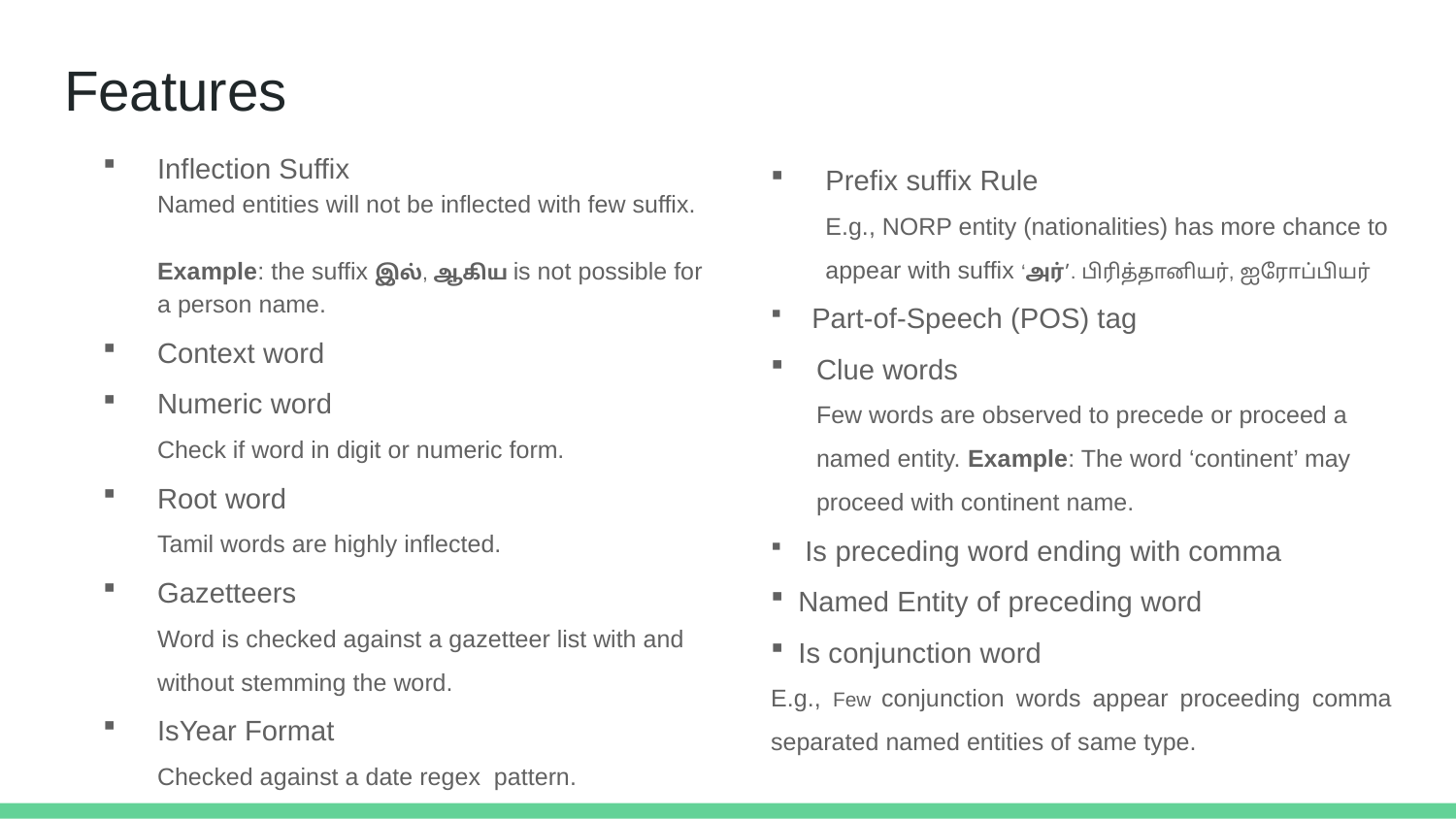

# Features
Inflection Suffix
Named entities will not be inflected with few suffix.
Example: the suffix இல், ஆகிய is not possible for a person name.
Context word
Numeric word
Check if word in digit or numeric form.
Root word
Tamil words are highly inflected.
Gazetteers
Word is checked against a gazetteer list with and without stemming the word.
IsYear Format
Checked against a date regex  pattern.

Prefix suffix Rule
E.g., NORP entity (nationalities) has more chance to appear with suffix ‘அர்’. பிரித்தானியர், ஐரோப்பியர்
  Part-of-Speech (POS) tag
Clue words
Few words are observed to precede or proceed a named entity. Example: The word ‘continent’ may proceed with continent name.
 Is preceding word ending with comma
Named Entity of preceding word
Is conjunction word
E.g., Few conjunction words appear proceeding comma separated named entities of same type.